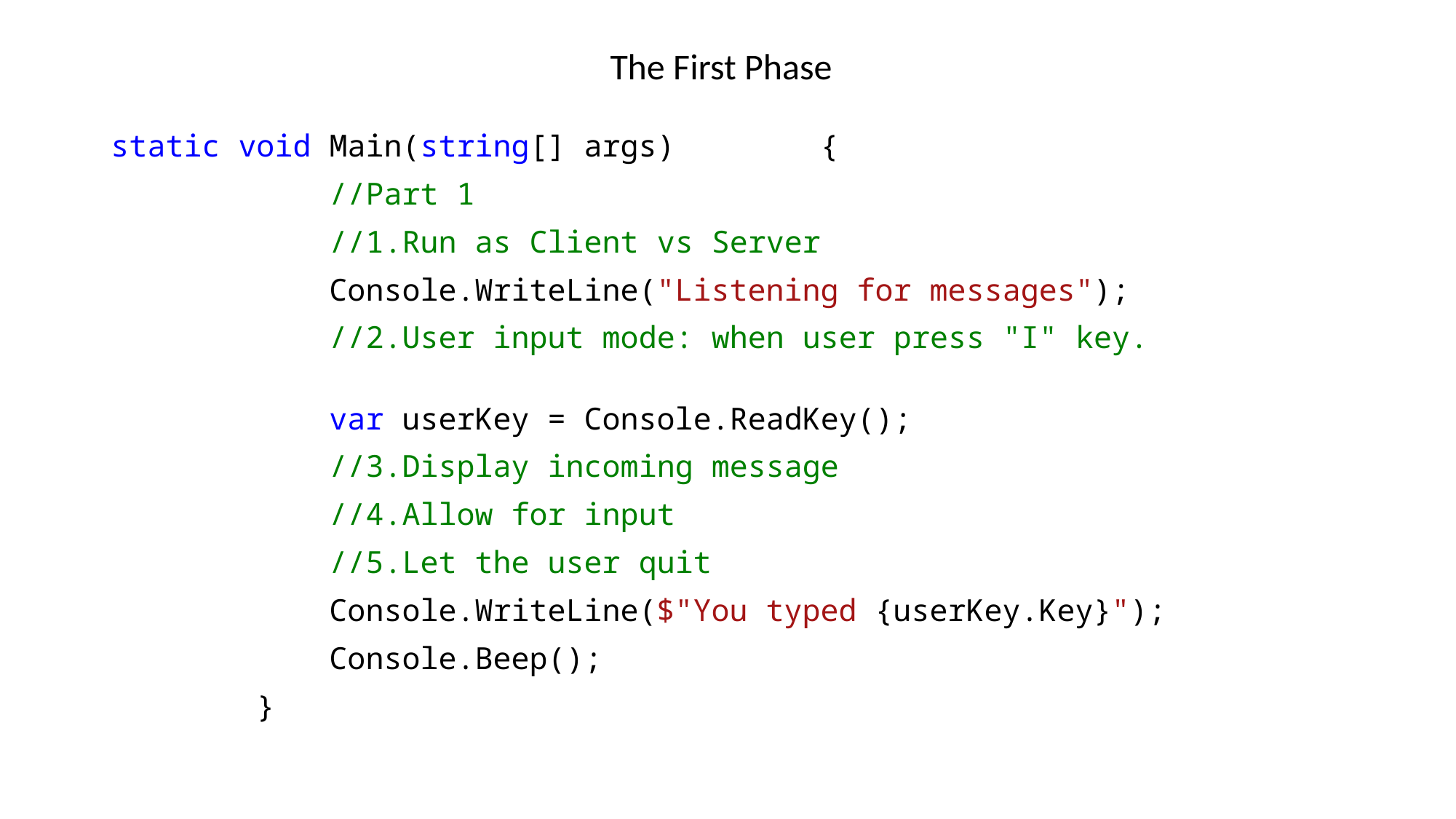

# The First Phase
static void Main(string[] args)        {
            //Part 1
            //1.Run as Client vs Server
            Console.WriteLine("Listening for messages");
            //2.User input mode: when user press "I" key.
            var userKey = Console.ReadKey();
            //3.Display incoming message
            //4.Allow for input
            //5.Let the user quit
            Console.WriteLine($"You typed {userKey.Key}");
            Console.Beep();
        }